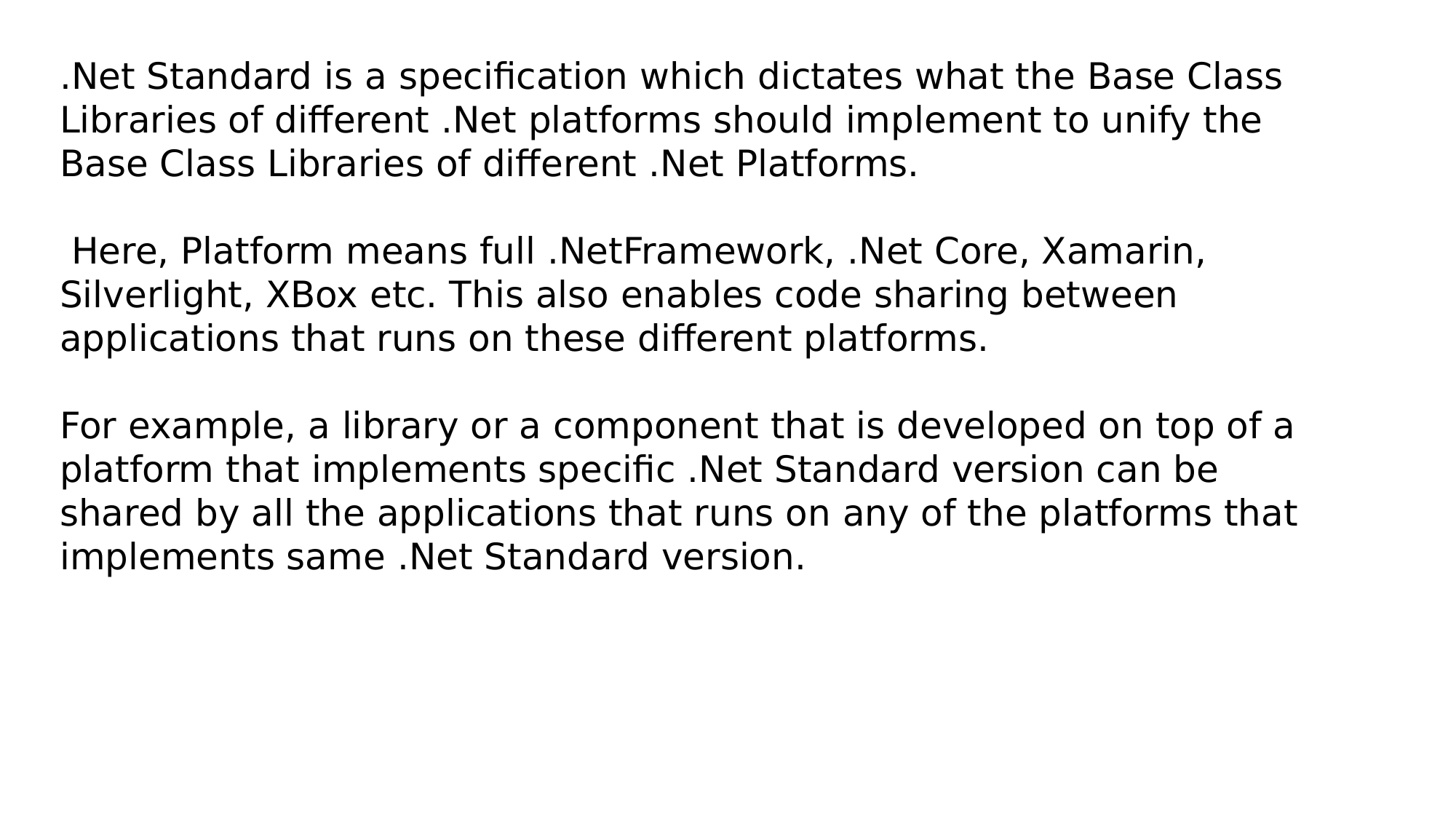

.Net Standard is a specification which dictates what the Base Class Libraries of different .Net platforms should implement to unify the Base Class Libraries of different .Net Platforms.

 Here, Platform means full .NetFramework, .Net Core, Xamarin, Silverlight, XBox etc. This also enables code sharing between applications that runs on these different platforms.

For example, a library or a component that is developed on top of a platform that implements specific .Net Standard version can be shared by all the applications that runs on any of the platforms that implements same .Net Standard version.